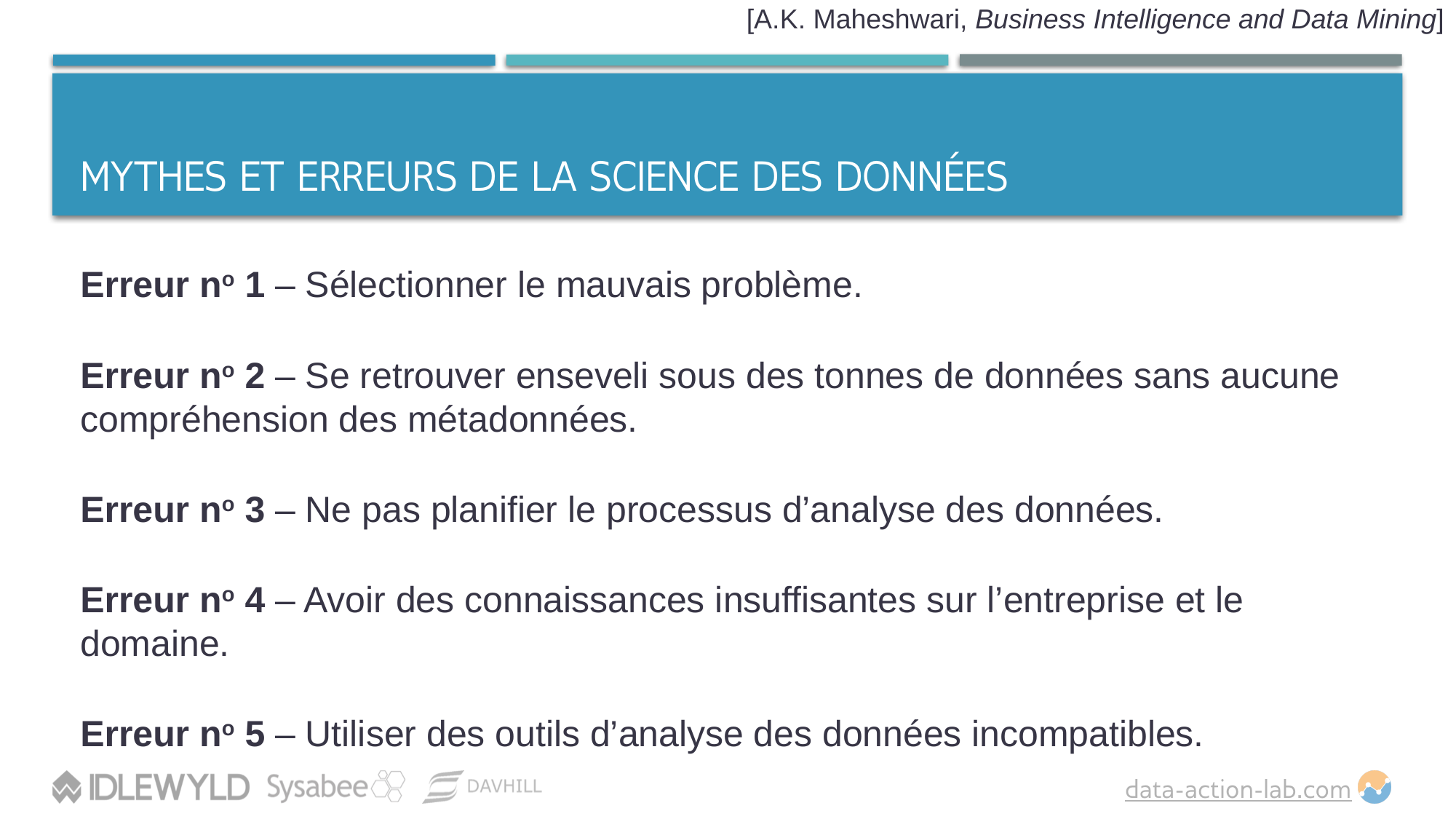

[A.K. Maheshwari, Business Intelligence and Data Mining]
# Mythes et erreurs de la science des données
Erreur no 1 – Sélectionner le mauvais problème.

Erreur no 2 – Se retrouver enseveli sous des tonnes de données sans aucune compréhension des métadonnées.

Erreur no 3 – Ne pas planifier le processus d’analyse des données.

Erreur no 4 – Avoir des connaissances insuffisantes sur l’entreprise et le domaine.

Erreur no 5 – Utiliser des outils d’analyse des données incompatibles.